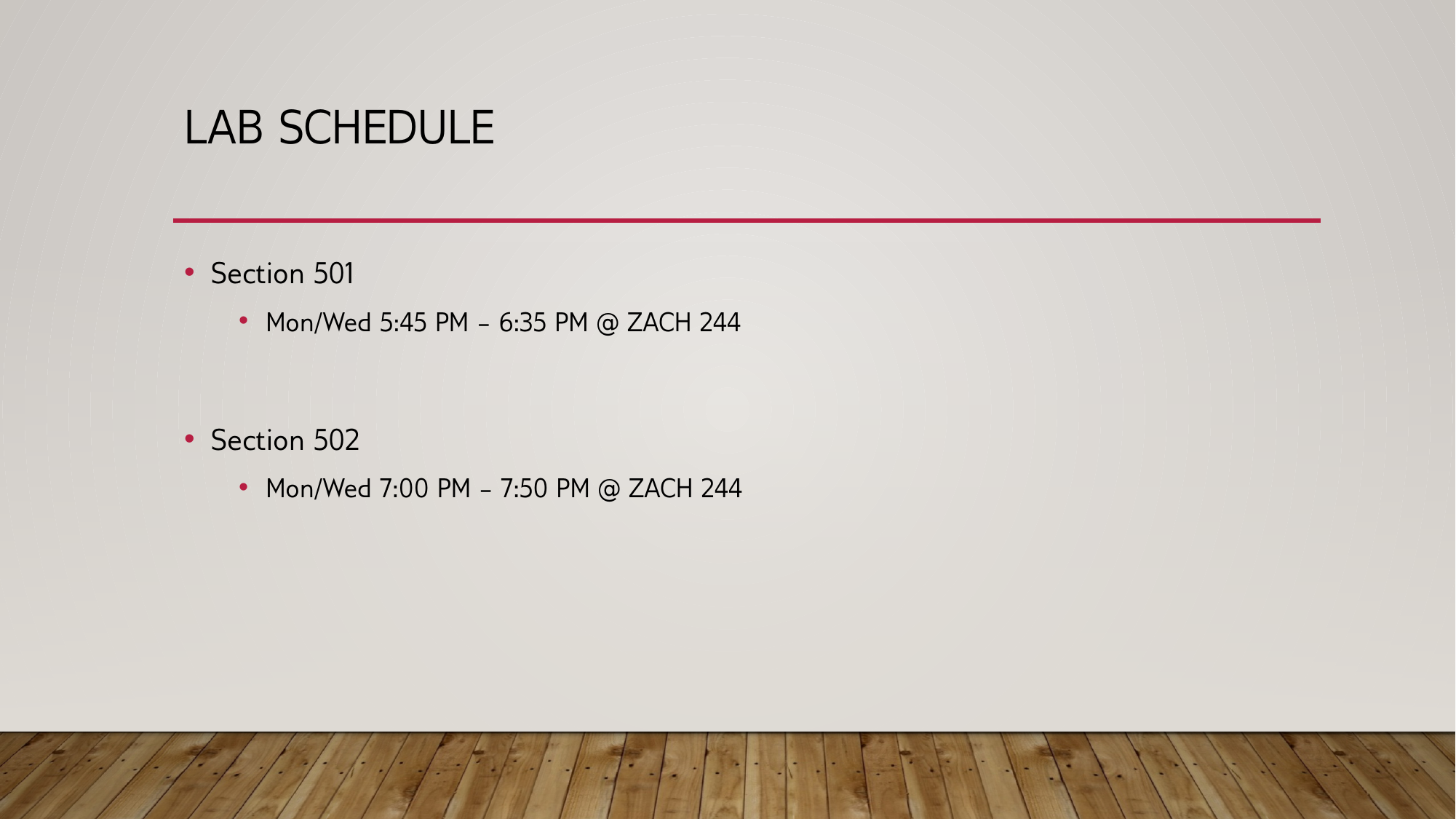

# Lab Schedule
Section 501
Mon/Wed 5:45 PM – 6:35 PM @ ZACH 244

Section 502
Mon/Wed 7:00 PM – 7:50 PM @ ZACH 244